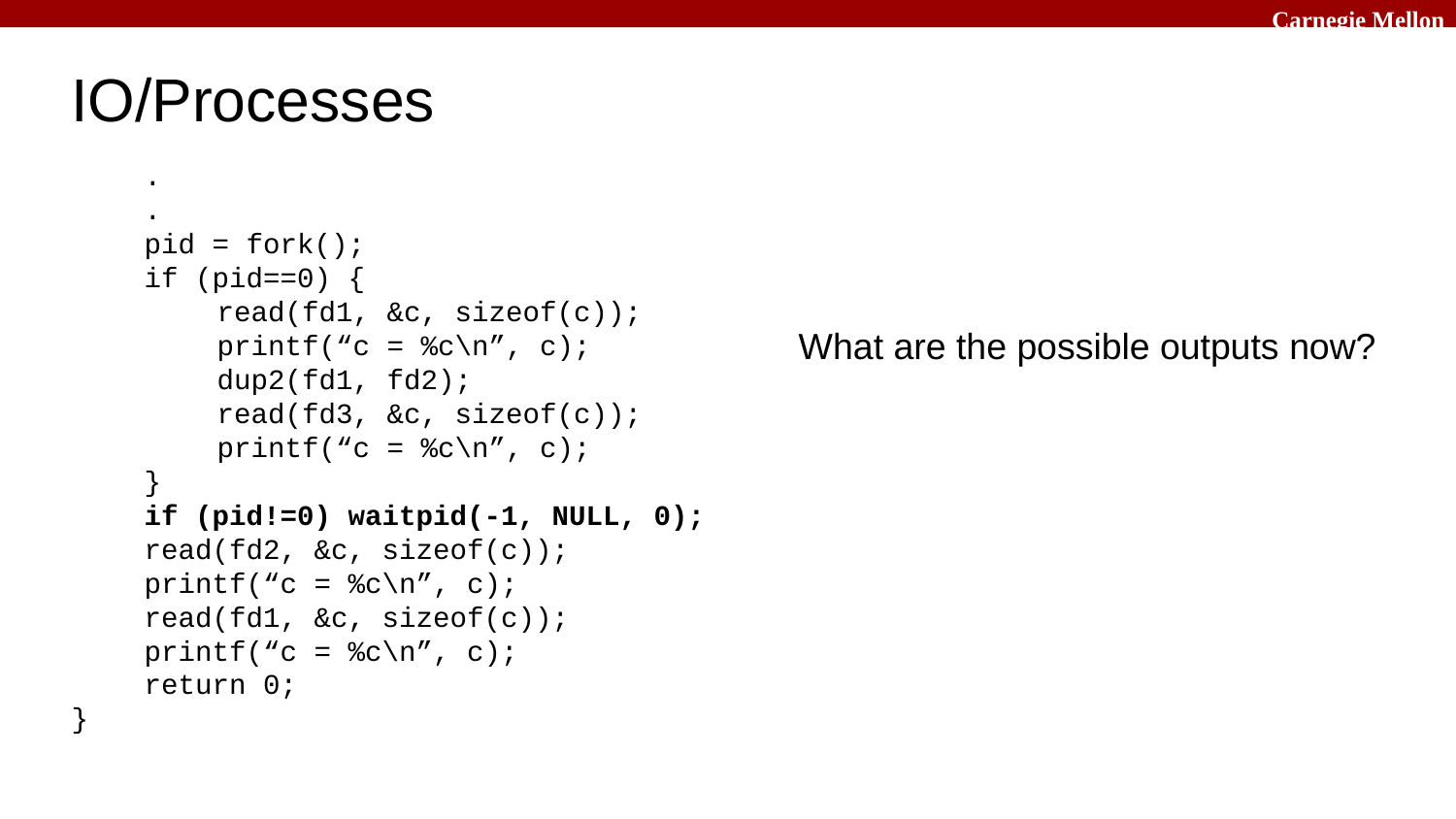

# IO/Processes
.
.
pid = fork();
if (pid==0) {
	read(fd1, &c, sizeof(c));
	printf(“c = %c\n”, c);
	dup2(fd1, fd2);
	read(fd3, &c, sizeof(c));
	printf(“c = %c\n”, c);
}
if (pid!=0) waitpid(-1, NULL, 0);
read(fd2, &c, sizeof(c));
printf(“c = %c\n”, c);
read(fd1, &c, sizeof(c));
printf(“c = %c\n”, c);
return 0;
}
What are the possible outputs now?